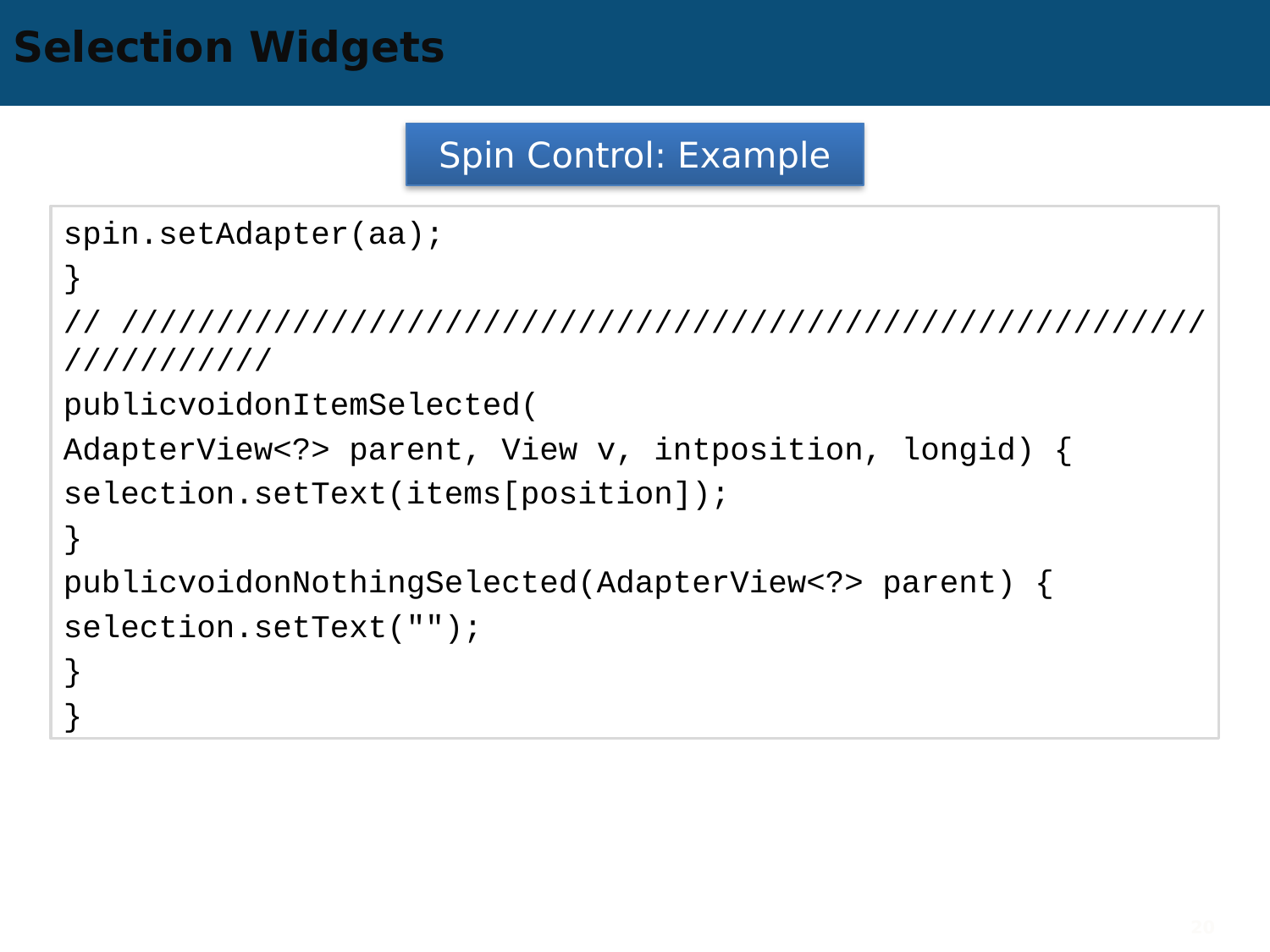

# Selection Widgets
Spin Control: Example
spin.setAdapter(aa);
}
// ////////////////////////////////////////////////////////////////////
publicvoidonItemSelected(
AdapterView<?> parent, View v, intposition, longid) {
selection.setText(items[position]);
}
publicvoidonNothingSelected(AdapterView<?> parent) {
selection.setText("");
}
}